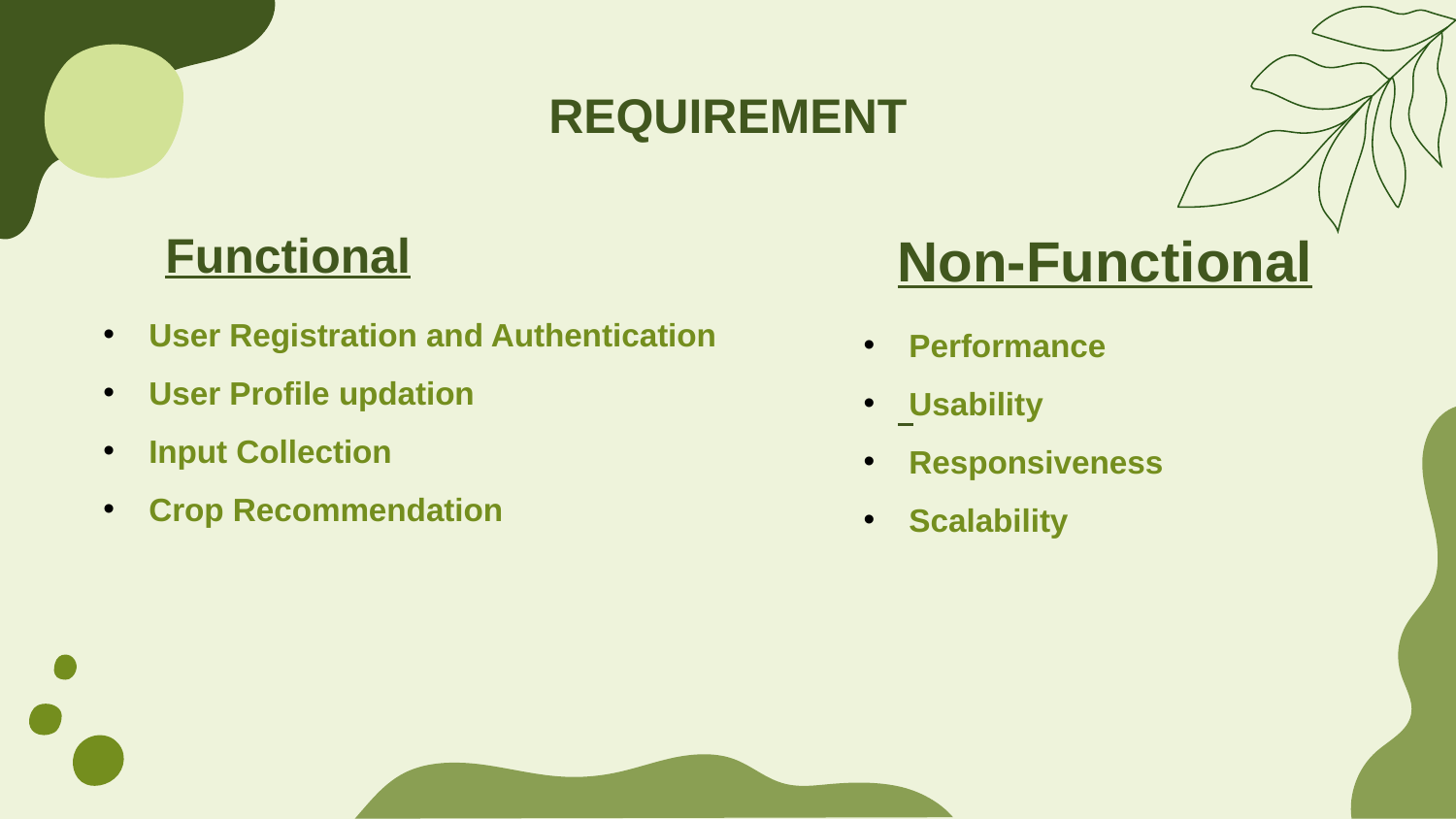

# REQUIREMENT
Functional
Non-Functional
User Registration and Authentication
User Profile updation
Input Collection
Crop Recommendation

Performance
Usability
Responsiveness
Scalability